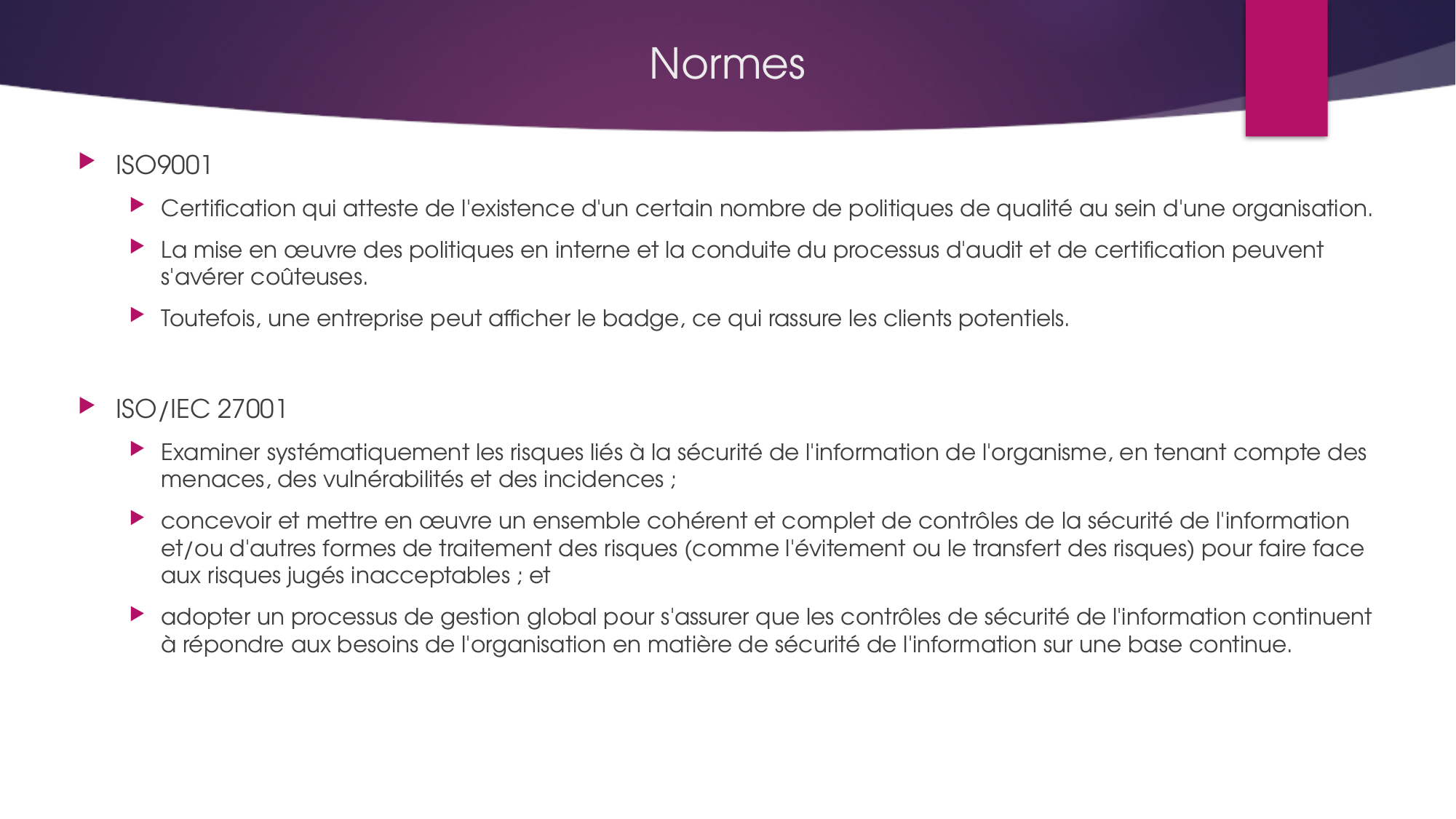

# Normes
ISO9001
Certification qui atteste de l'existence d'un certain nombre de politiques de qualité au sein d'une organisation.
La mise en œuvre des politiques en interne et la conduite du processus d'audit et de certification peuvent s'avérer coûteuses.
Toutefois, une entreprise peut afficher le badge, ce qui rassure les clients potentiels.

ISO/IEC 27001
Examiner systématiquement les risques liés à la sécurité de l'information de l'organisme, en tenant compte des menaces, des vulnérabilités et des incidences ;
concevoir et mettre en œuvre un ensemble cohérent et complet de contrôles de la sécurité de l'information et/ou d'autres formes de traitement des risques (comme l'évitement ou le transfert des risques) pour faire face aux risques jugés inacceptables ; et
adopter un processus de gestion global pour s'assurer que les contrôles de sécurité de l'information continuent à répondre aux besoins de l'organisation en matière de sécurité de l'information sur une base continue.